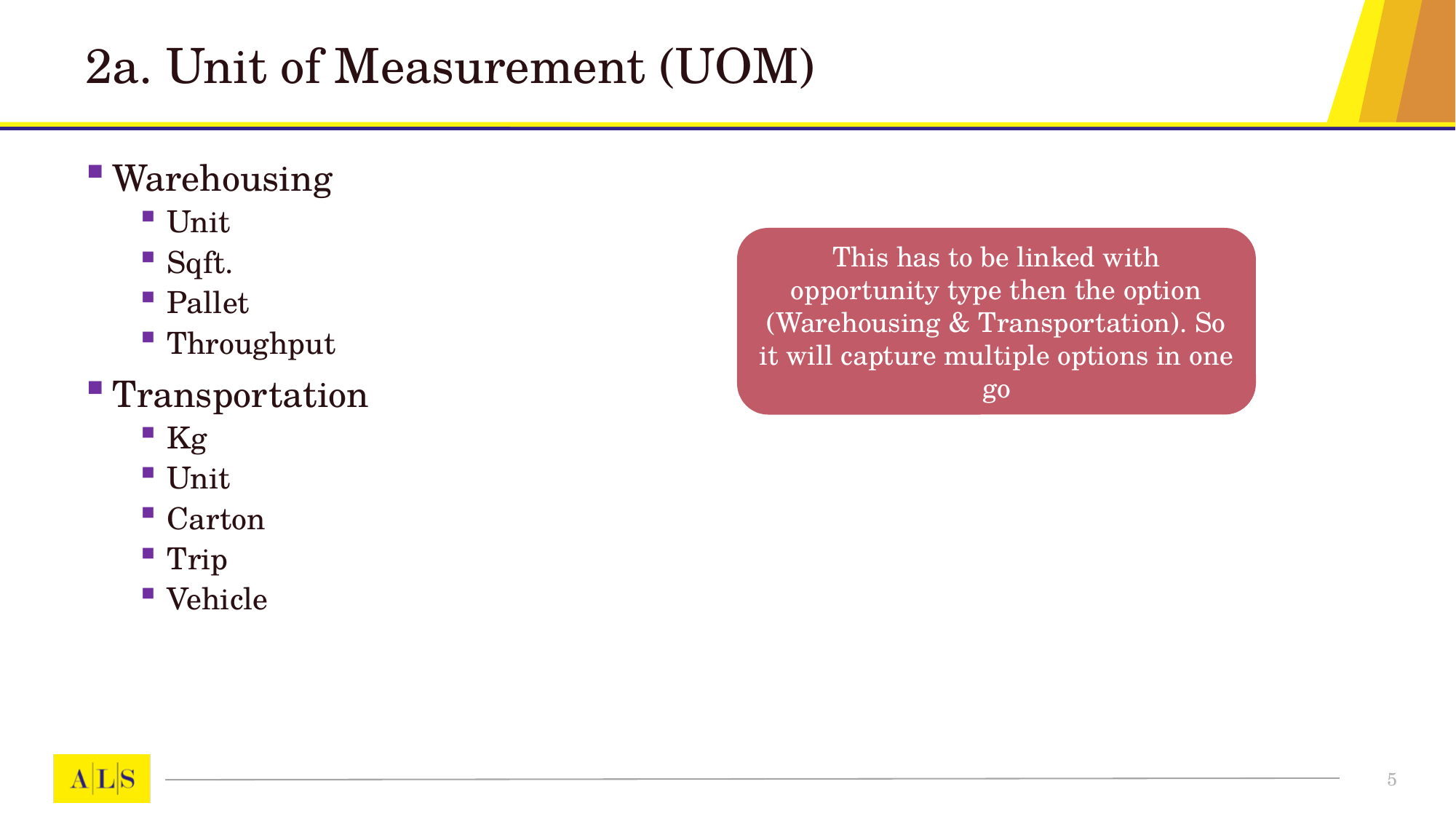

# 2a. Unit of Measurement (UOM)
Warehousing
Unit
Sqft.
Pallet
Throughput
Transportation
Kg
Unit
Carton
Trip
Vehicle

This has to be linked with opportunity type then the option (Warehousing & Transportation). So it will capture multiple options in one go
5